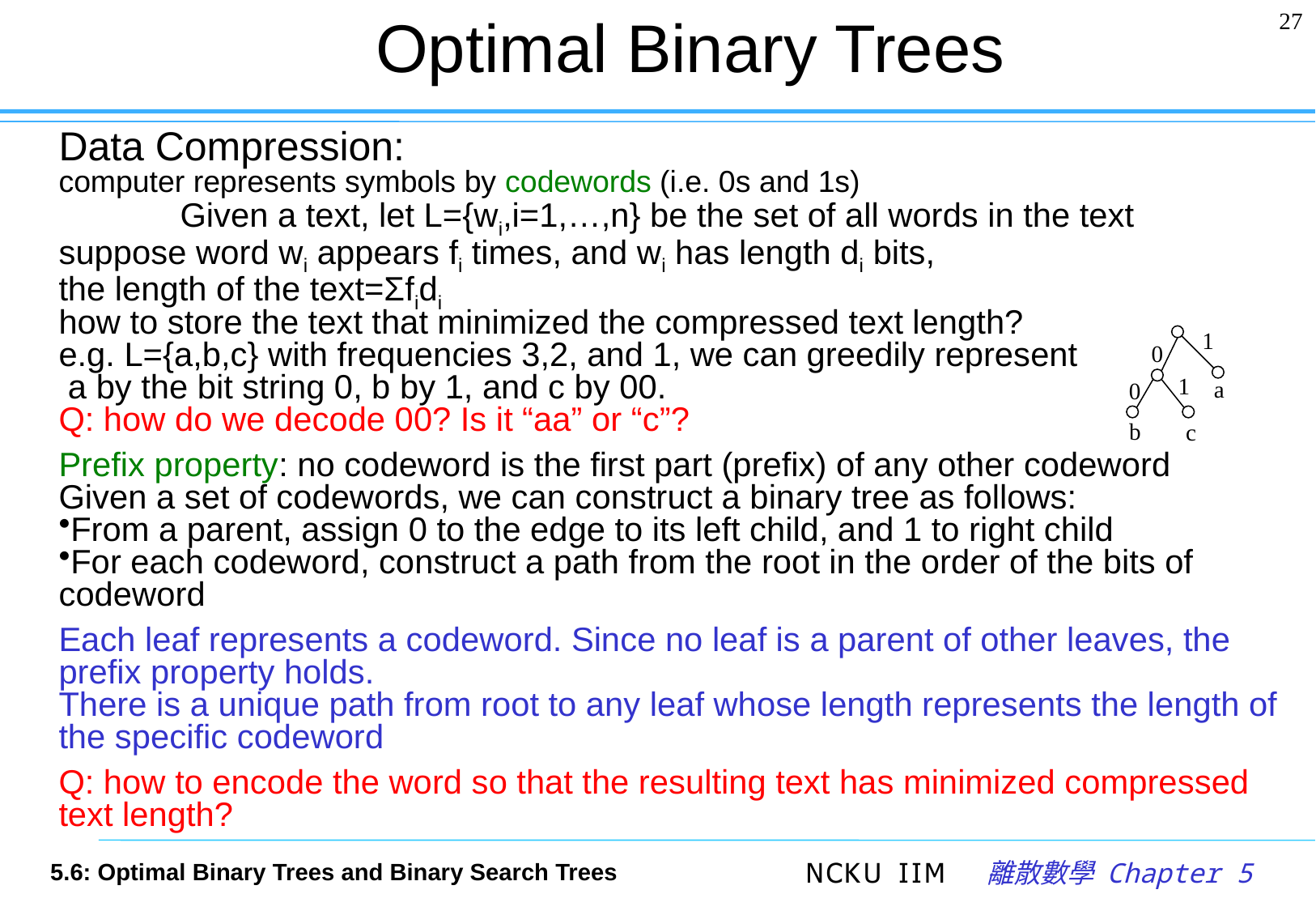

# Optimal Binary Trees
27
Data Compression:
computer represents symbols by codewords (i.e. 0s and 1s)
	Given a text, let L={wi,i=1,…,n} be the set of all words in the text
suppose word wi appears fi times, and wi has length di bits,
the length of the text=Σfidi
how to store the text that minimized the compressed text length?
e.g. L={a,b,c} with frequencies 3,2, and 1, we can greedily represent
 a by the bit string 0, b by 1, and c by 00.
Q: how do we decode 00? Is it “aa” or “c”?

Prefix property: no codeword is the first part (prefix) of any other codeword
Given a set of codewords, we can construct a binary tree as follows:
From a parent, assign 0 to the edge to its left child, and 1 to right child
For each codeword, construct a path from the root in the order of the bits of codeword

Each leaf represents a codeword. Since no leaf is a parent of other leaves, the prefix property holds.
There is a unique path from root to any leaf whose length represents the length of the specific codeword

Q: how to encode the word so that the resulting text has minimized compressed text length?
1

0
1

a

0

b
c
5.6: Optimal Binary Trees and Binary Search Trees